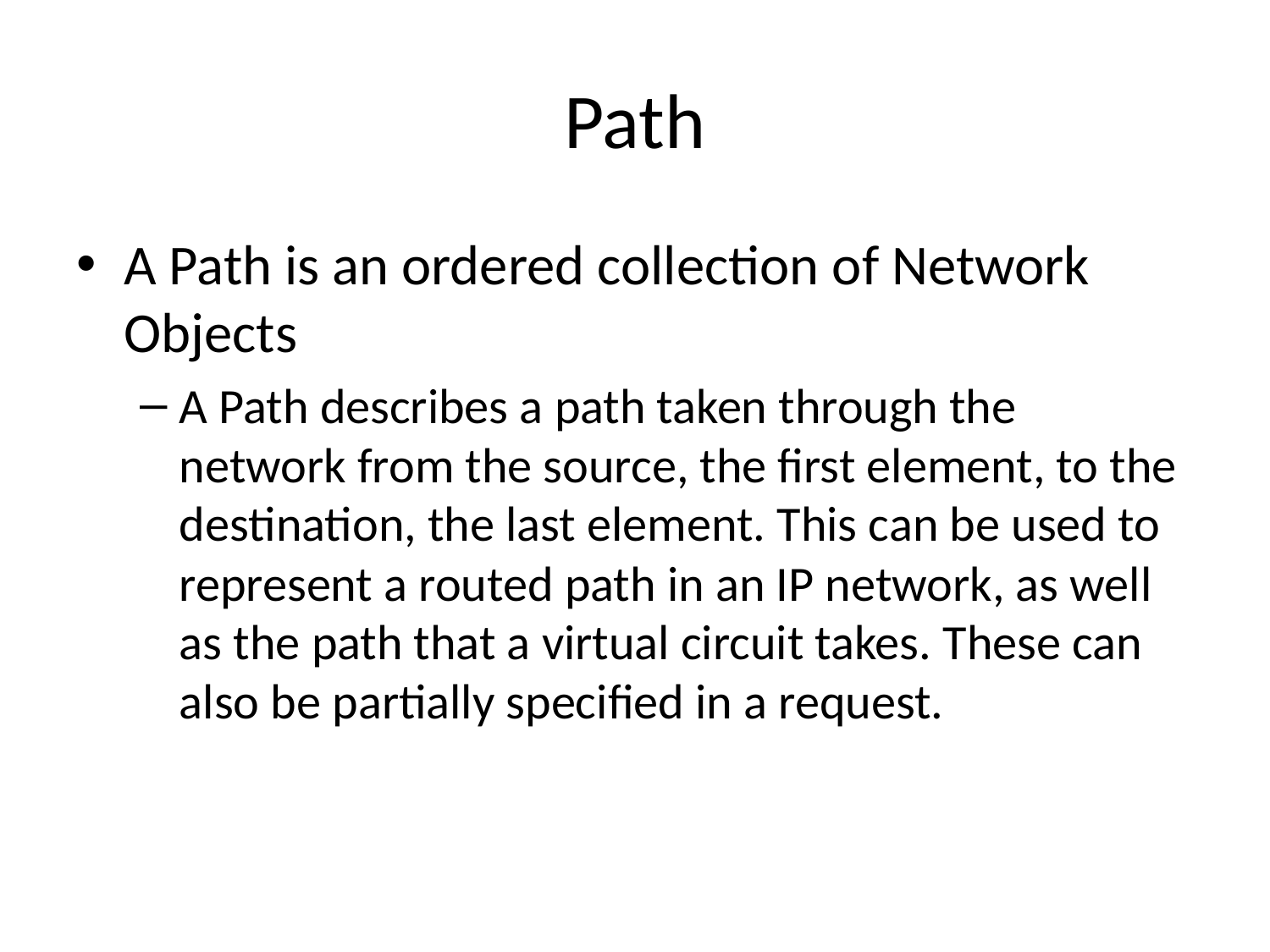

# Path
A Path is an ordered collection of Network Objects
A Path describes a path taken through the network from the source, the first element, to the destination, the last element. This can be used to represent a routed path in an IP network, as well as the path that a virtual circuit takes. These can also be partially specified in a request.